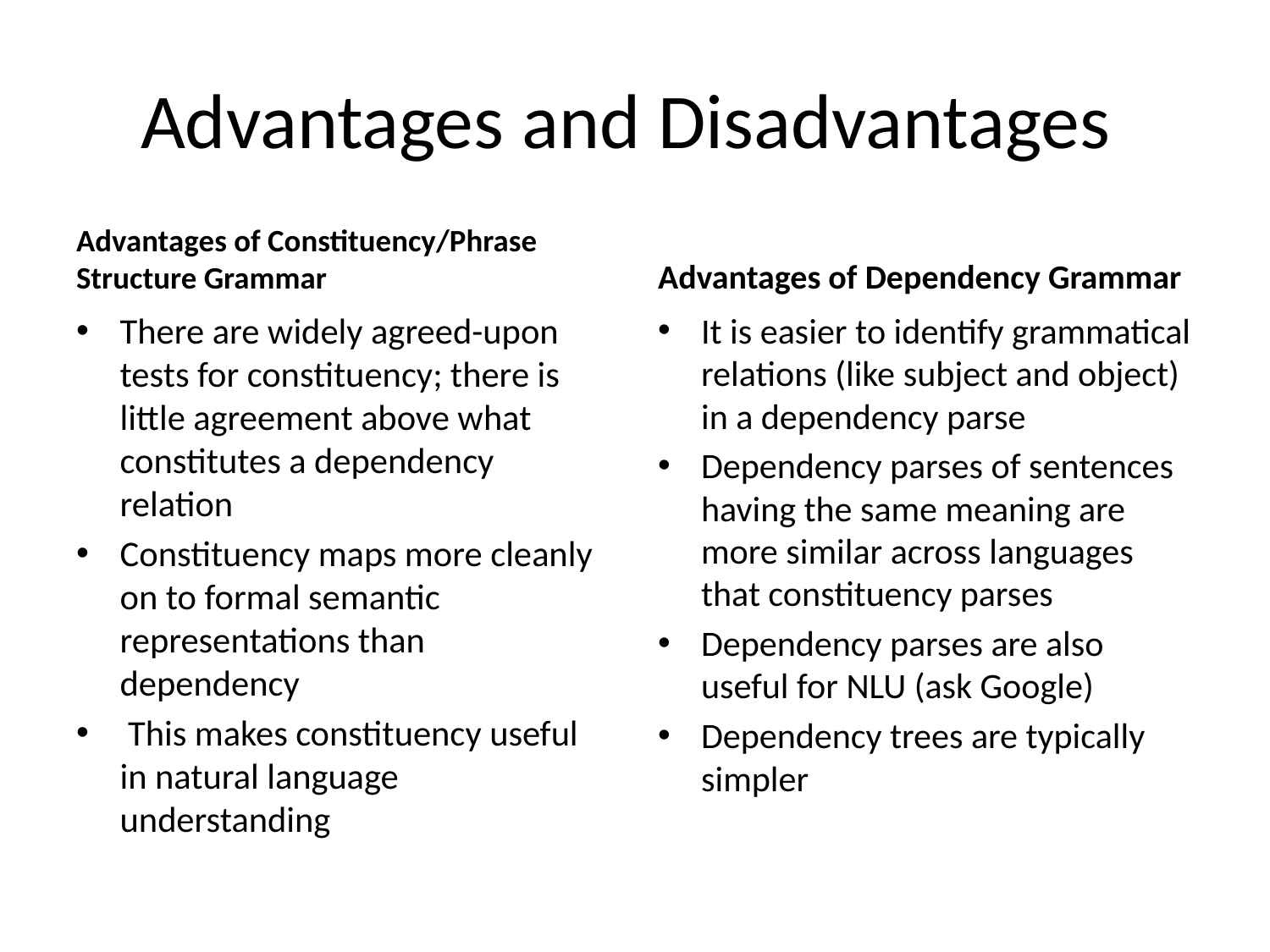

# Advantages and Disadvantages
Advantages of Constituency/Phrase Structure Grammar
Advantages of Dependency Grammar
There are widely agreed-upon tests for constituency; there is little agreement above what constitutes a dependency relation
Constituency maps more cleanly on to formal semantic representations than dependency
 This makes constituency useful in natural language understanding
It is easier to identify grammatical relations (like subject and object) in a dependency parse
Dependency parses of sentences having the same meaning are more similar across languages that constituency parses
Dependency parses are also useful for NLU (ask Google)
Dependency trees are typically simpler